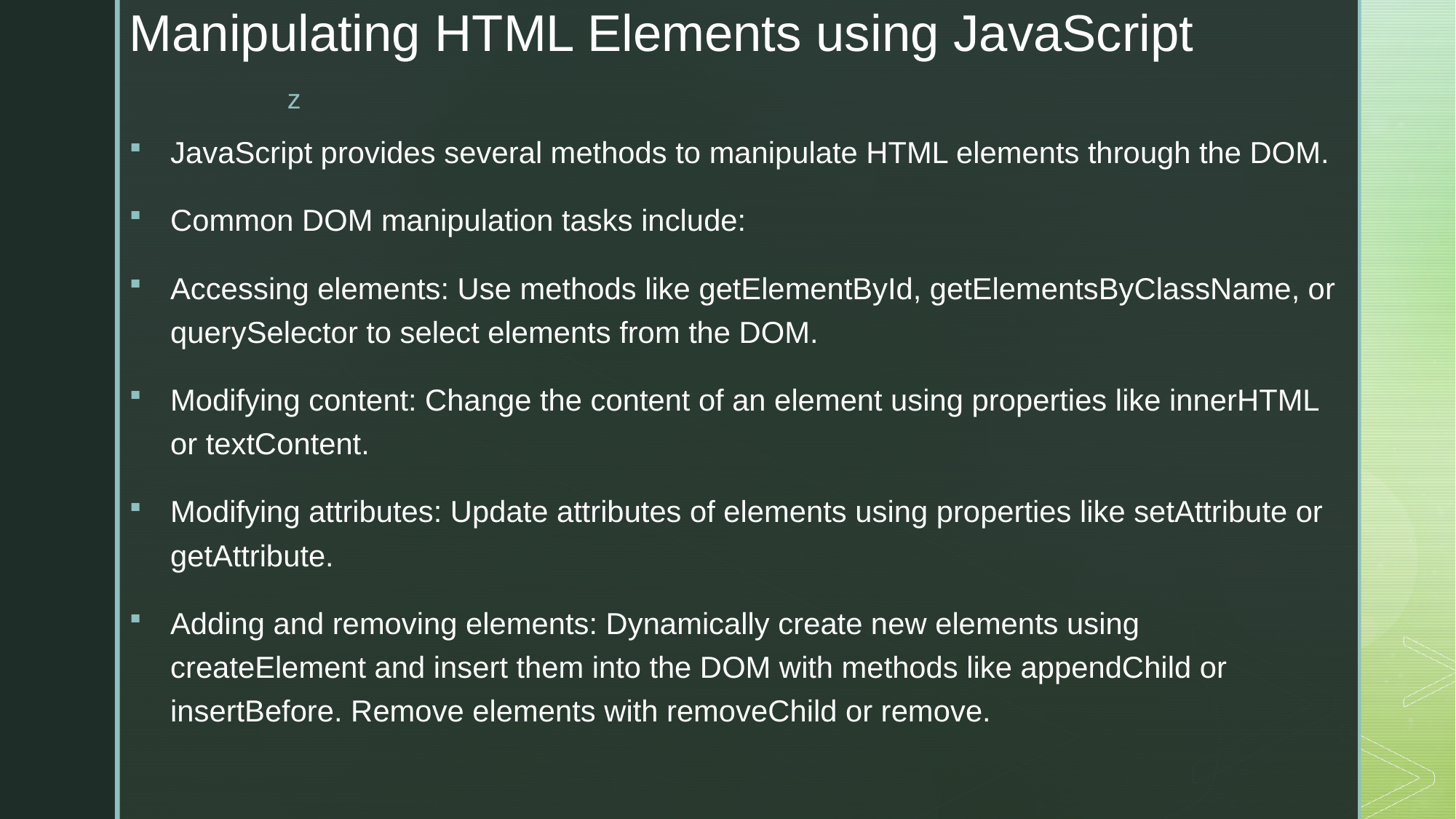

# Manipulating HTML Elements using JavaScript
JavaScript provides several methods to manipulate HTML elements through the DOM.
Common DOM manipulation tasks include:
Accessing elements: Use methods like getElementById, getElementsByClassName, or querySelector to select elements from the DOM.
Modifying content: Change the content of an element using properties like innerHTML or textContent.
Modifying attributes: Update attributes of elements using properties like setAttribute or getAttribute.
Adding and removing elements: Dynamically create new elements using createElement and insert them into the DOM with methods like appendChild or insertBefore. Remove elements with removeChild or remove.